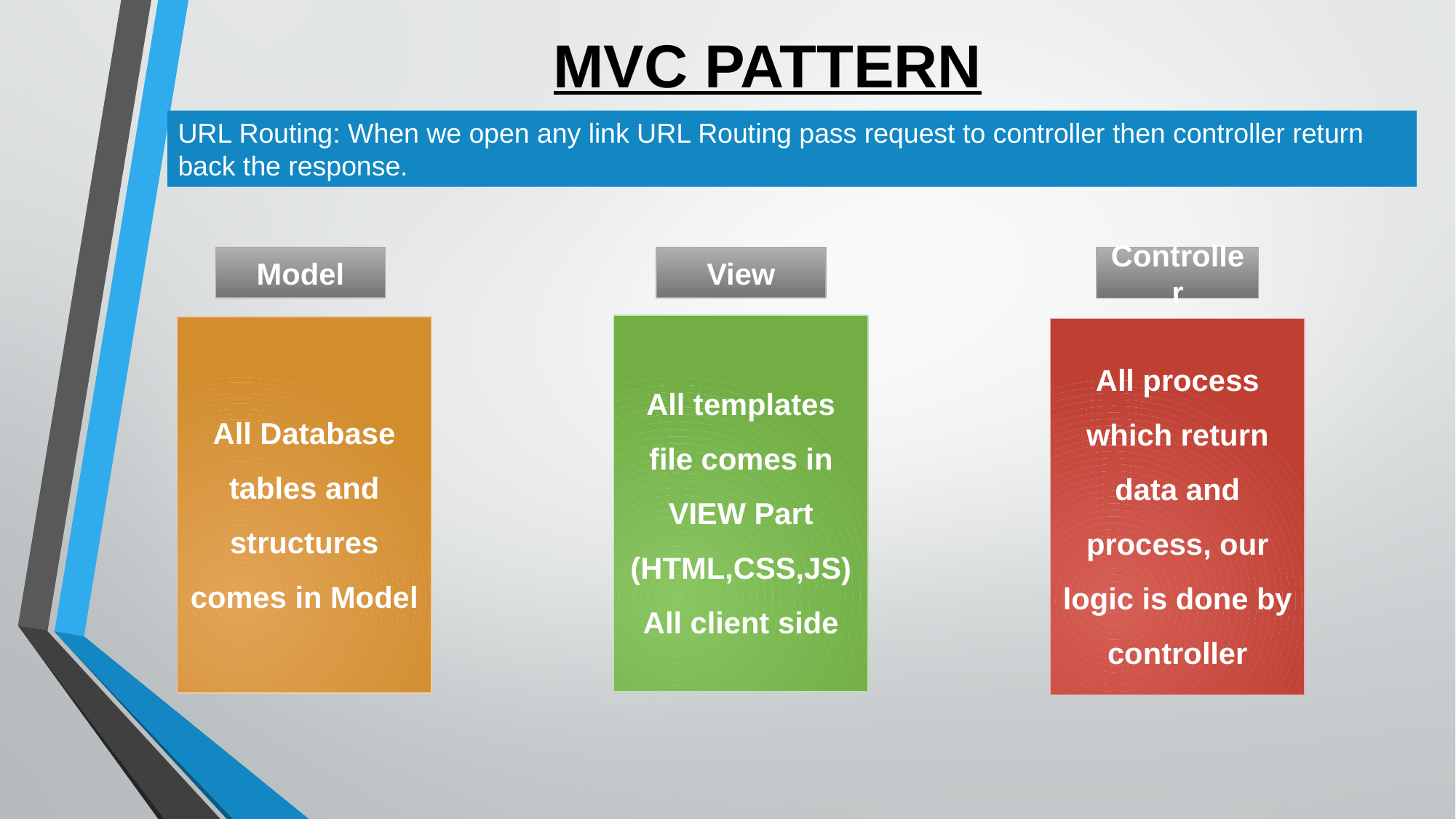

# MVC PATTERN
URL Routing: When we open any link URL Routing pass request to controller then controller return back the response.
Model
View
Controller
All templates file comes in VIEW Part
(HTML,CSS,JS)
All client side
All Database tables and structures comes in Model

All process which return data and process, our logic is done by controller